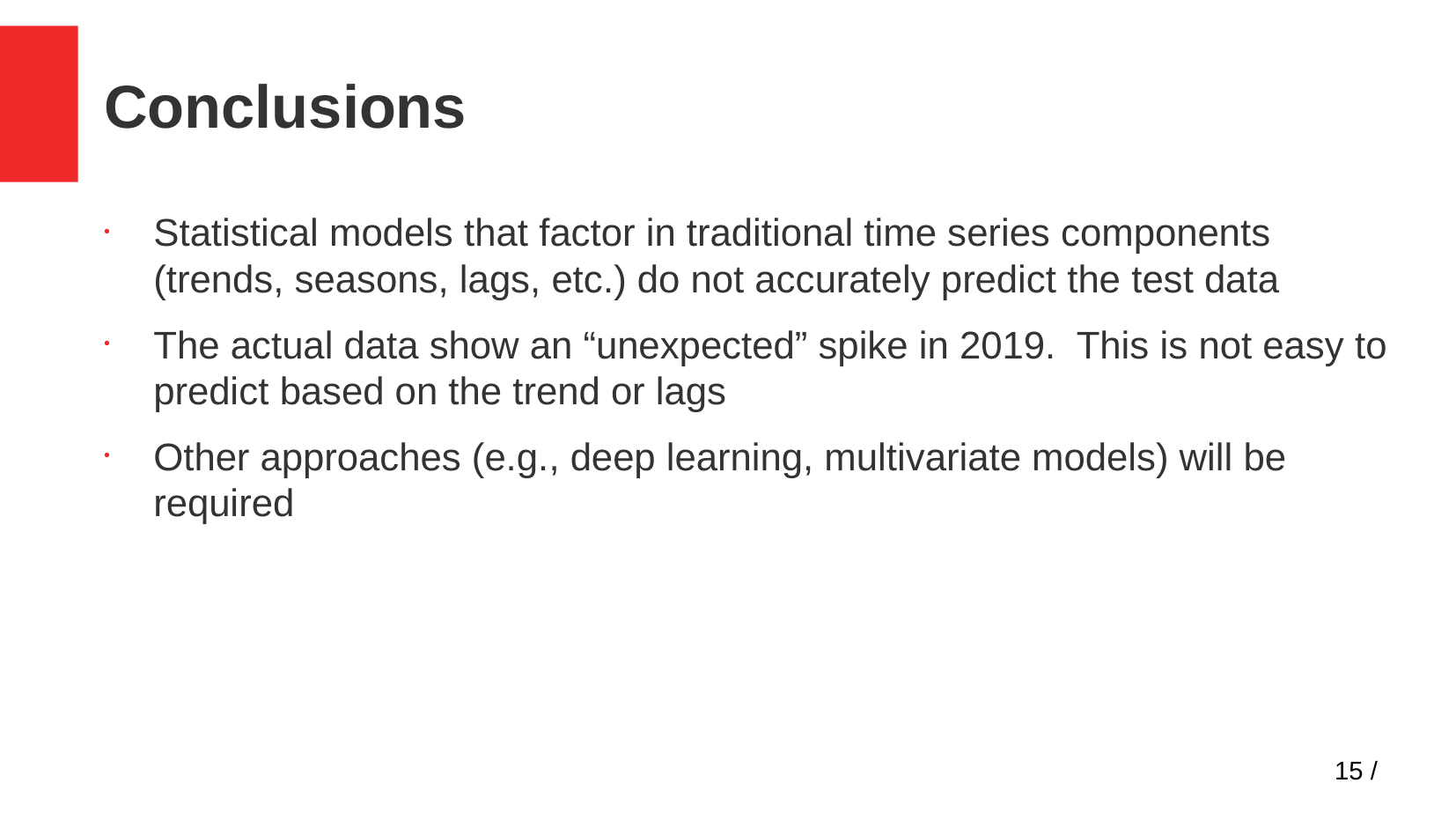

Conclusions
Statistical models that factor in traditional time series components (trends, seasons, lags, etc.) do not accurately predict the test data
The actual data show an “unexpected” spike in 2019.  This is not easy to predict based on the trend or lags
Other approaches (e.g., deep learning, multivariate models) will be required
15 /